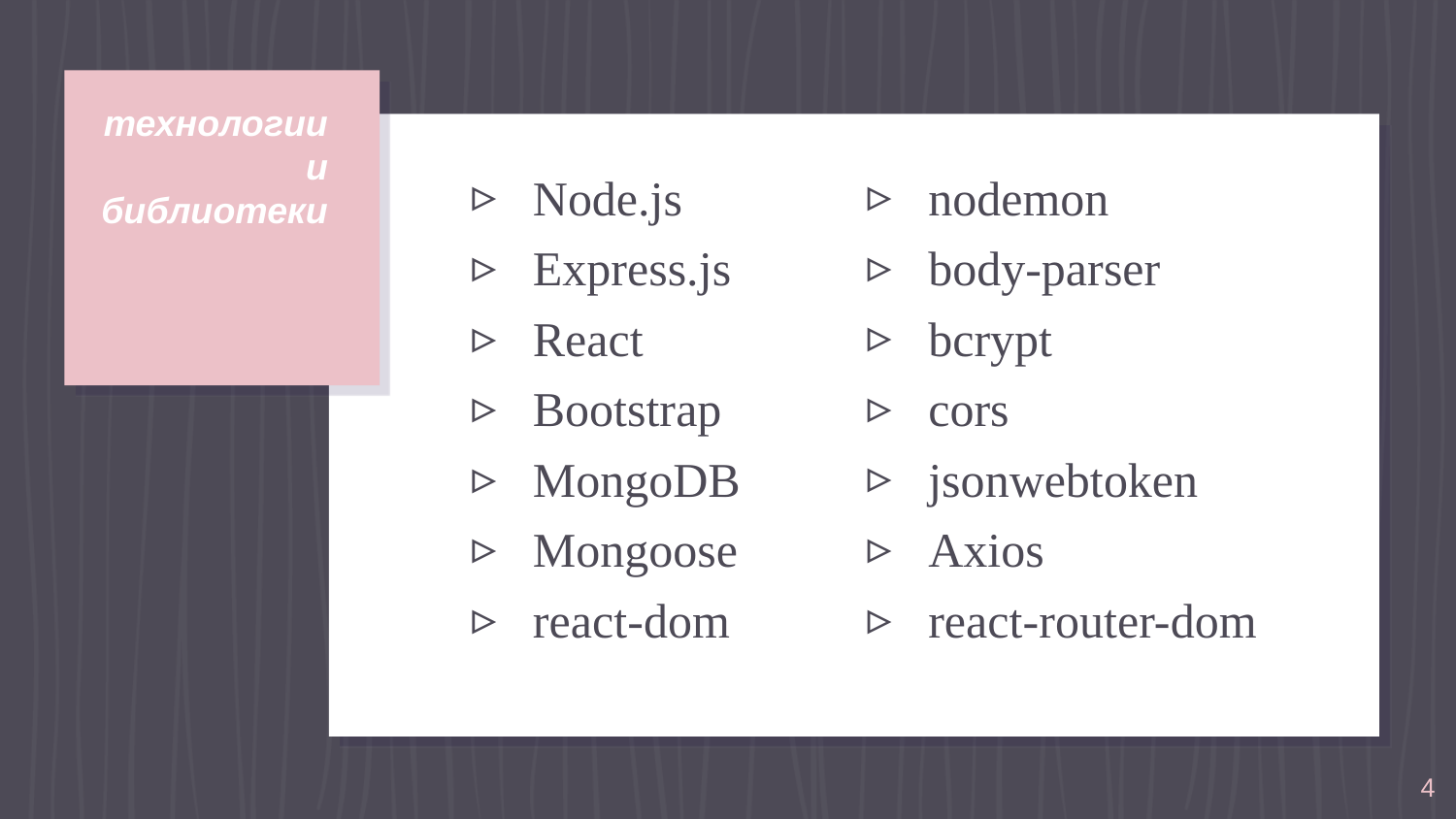

# технологии и библиотеки
Node.js
Express.js
React
Bootstrap
MongoDB
Mongoose
react-dom

nodemon
body-parser
bcrypt
cors
jsonwebtoken
Axios
react-router-dom
4